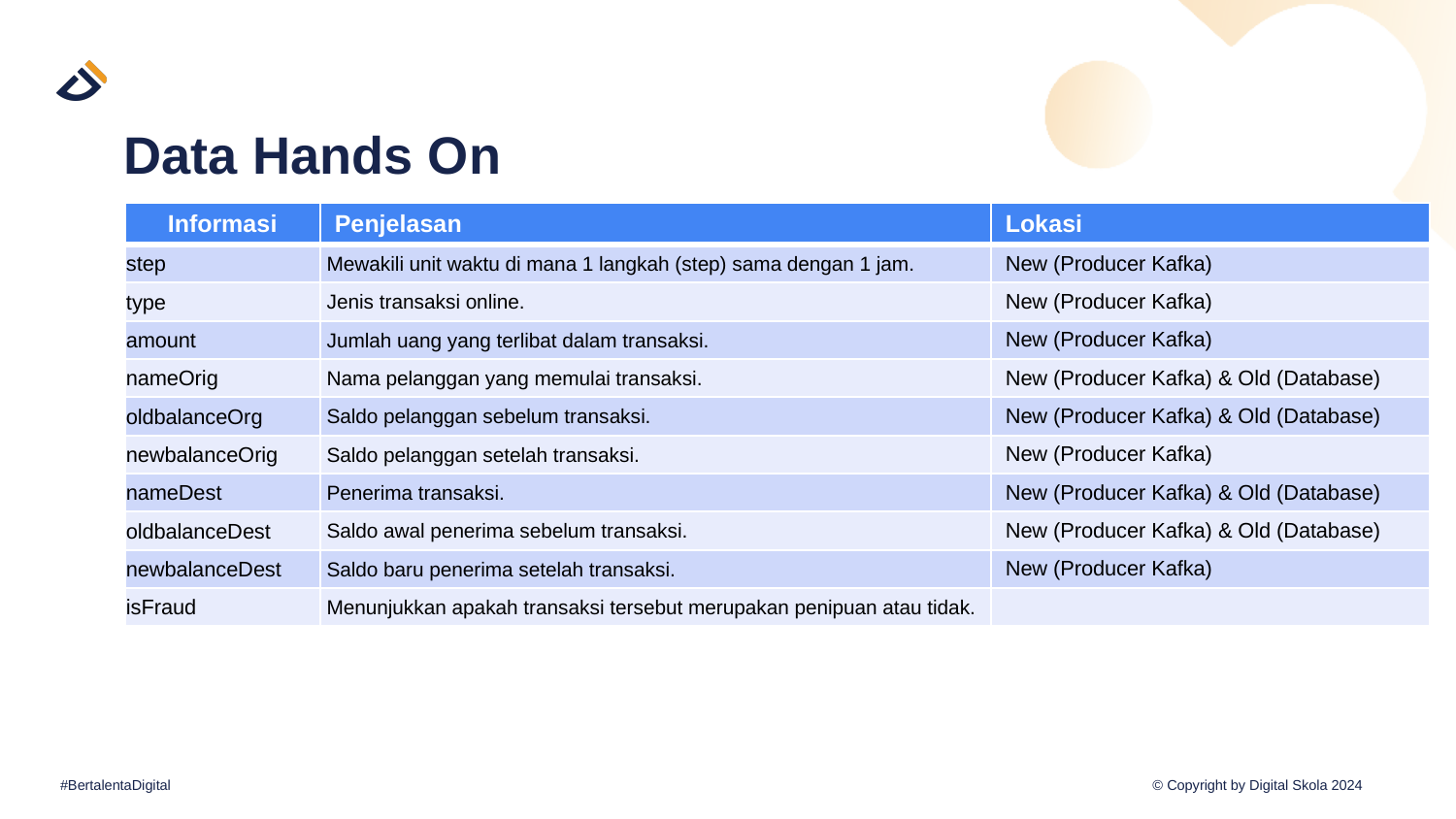

# Data Hands On
| Informasi | Penjelasan | Lokasi |
| --- | --- | --- |
| step | Mewakili unit waktu di mana 1 langkah (step) sama dengan 1 jam. | New (Producer Kafka) |
| type | Jenis transaksi online. | New (Producer Kafka) |
| amount | Jumlah uang yang terlibat dalam transaksi. | New (Producer Kafka) |
| nameOrig | Nama pelanggan yang memulai transaksi. | New (Producer Kafka) & Old (Database) |
| oldbalanceOrg | Saldo pelanggan sebelum transaksi. | New (Producer Kafka) & Old (Database) |
| newbalanceOrig | Saldo pelanggan setelah transaksi. | New (Producer Kafka) |
| nameDest | Penerima transaksi. | New (Producer Kafka) & Old (Database) |
| oldbalanceDest | Saldo awal penerima sebelum transaksi. | New (Producer Kafka) & Old (Database) |
| newbalanceDest | Saldo baru penerima setelah transaksi. | New (Producer Kafka) |
| isFraud | Menunjukkan apakah transaksi tersebut merupakan penipuan atau tidak. |  |